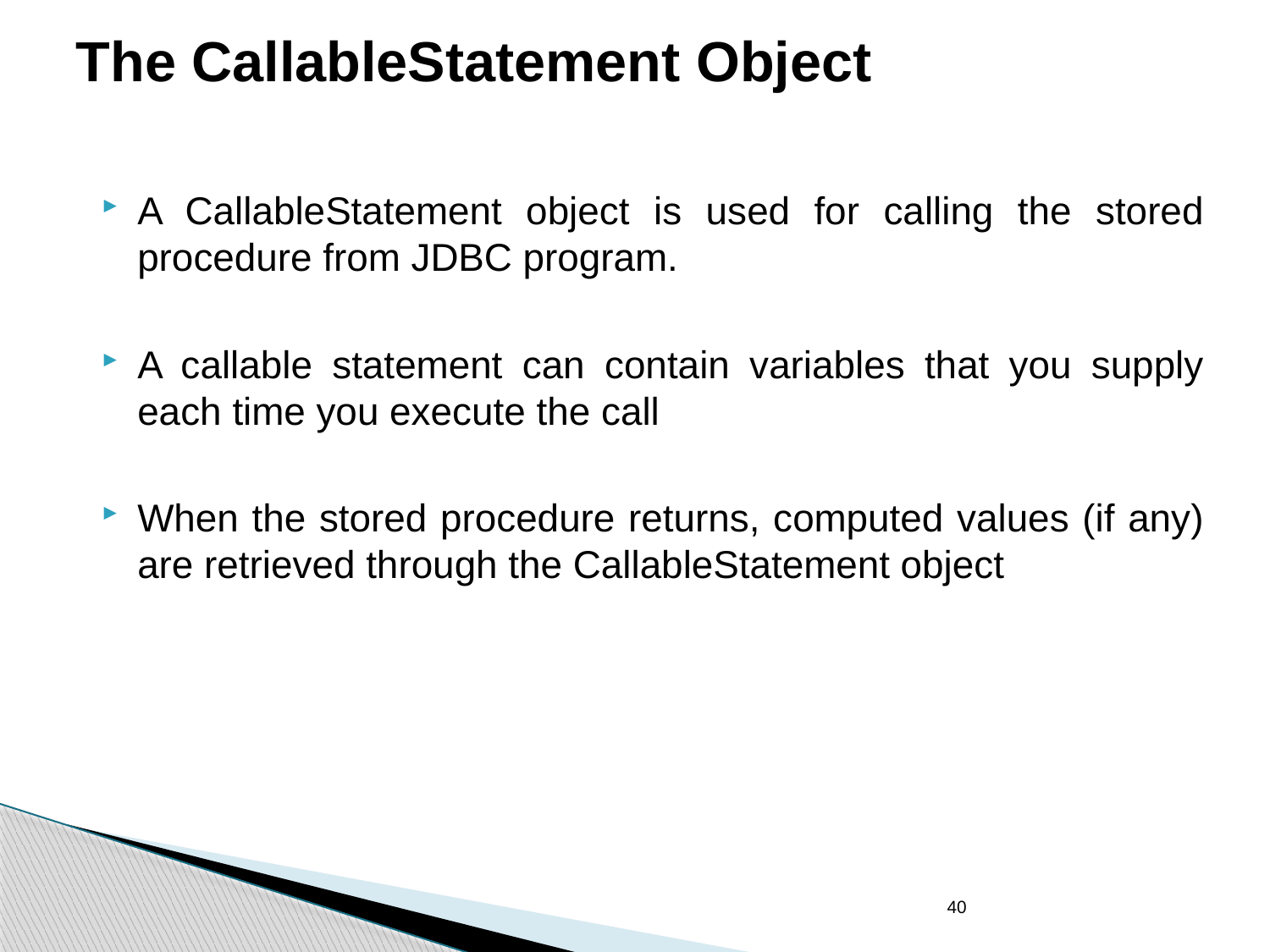

# The CallableStatement Object
A CallableStatement object is used for calling the stored procedure from JDBC program.

A callable statement can contain variables that you supply each time you execute the call

When the stored procedure returns, computed values (if any) are retrieved through the CallableStatement object
40